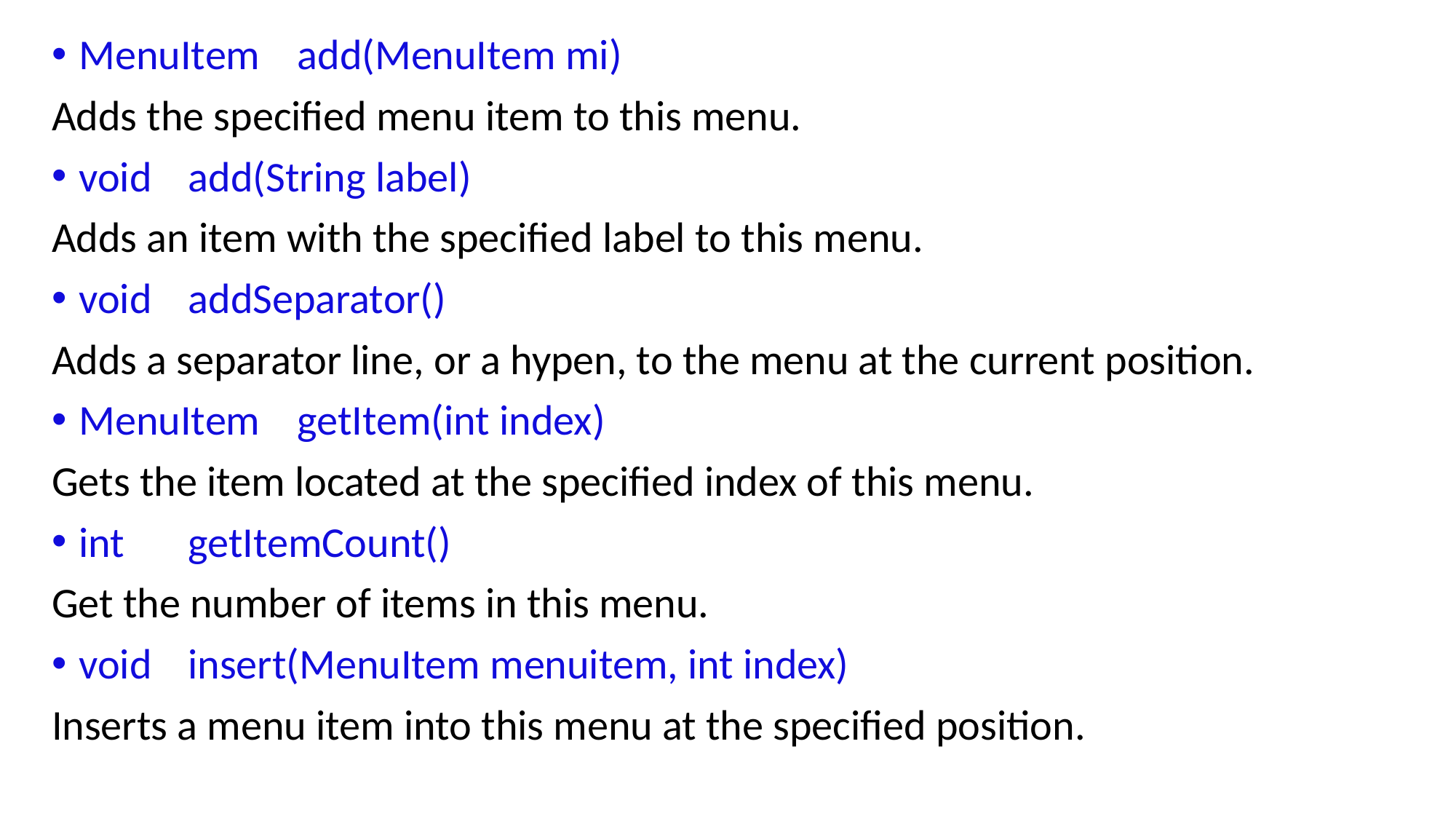

MenuItem	add(MenuItem mi)
Adds the specified menu item to this menu.
void	add(String label)
Adds an item with the specified label to this menu.
void	addSeparator()
Adds a separator line, or a hypen, to the menu at the current position.
MenuItem	getItem(int index)
Gets the item located at the specified index of this menu.
int	getItemCount()
Get the number of items in this menu.
void	insert(MenuItem menuitem, int index)
Inserts a menu item into this menu at the specified position.